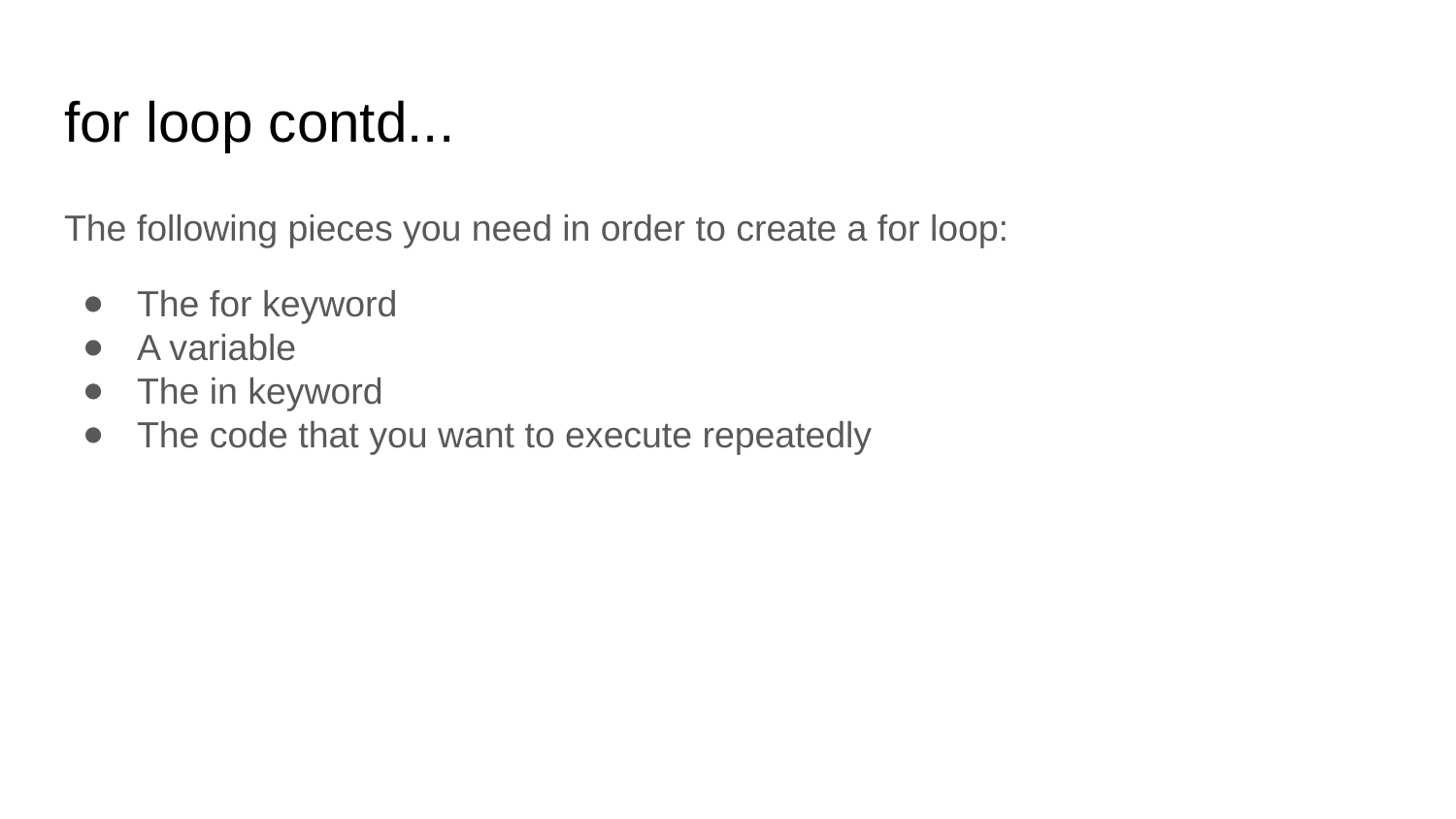

# for loop contd...
The following pieces you need in order to create a for loop:
The for keyword
A variable
The in keyword
The code that you want to execute repeatedly